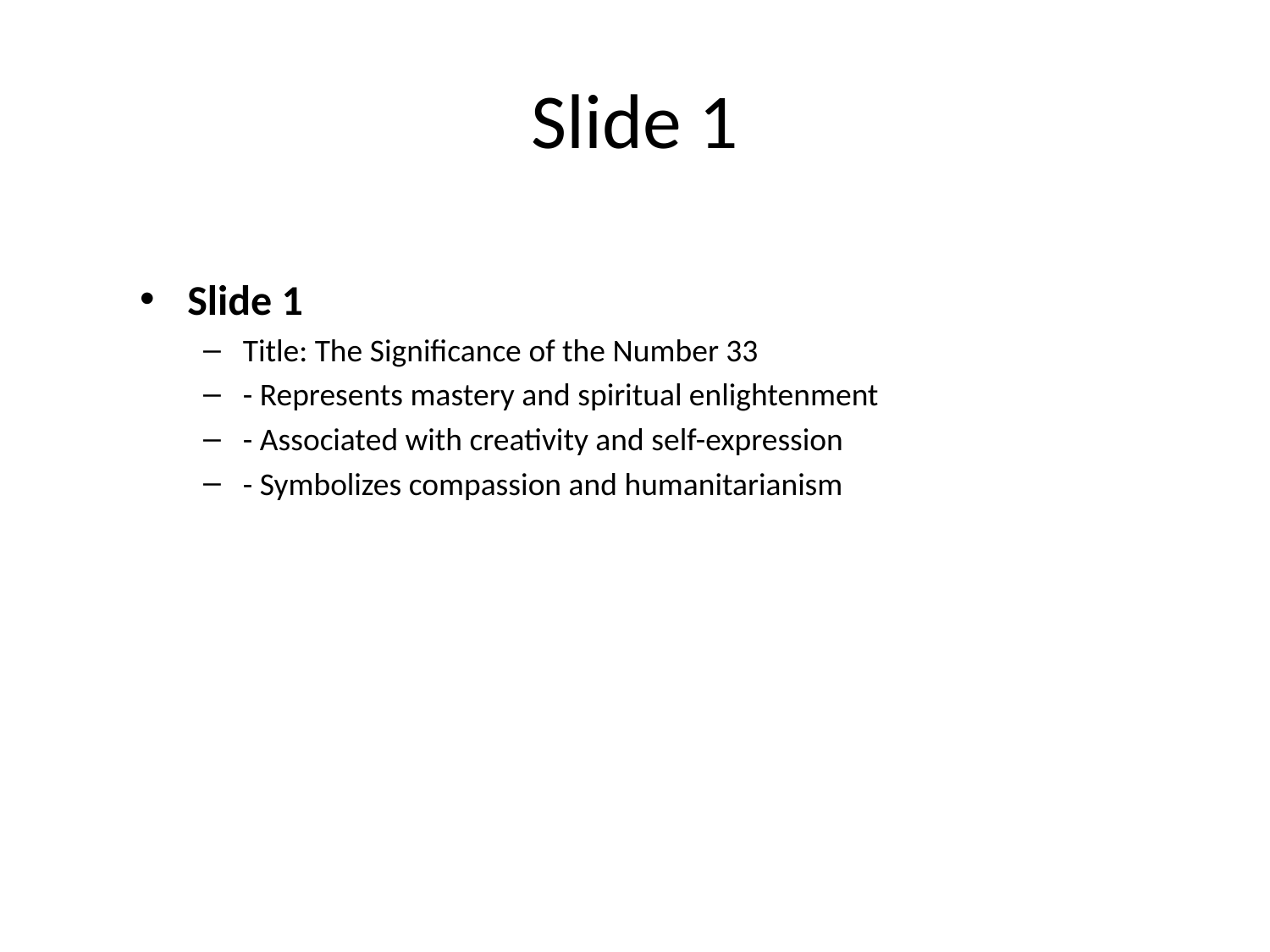

# Slide 1

Slide 1
Title: The Significance of the Number 33
- Represents mastery and spiritual enlightenment
- Associated with creativity and self-expression
- Symbolizes compassion and humanitarianism